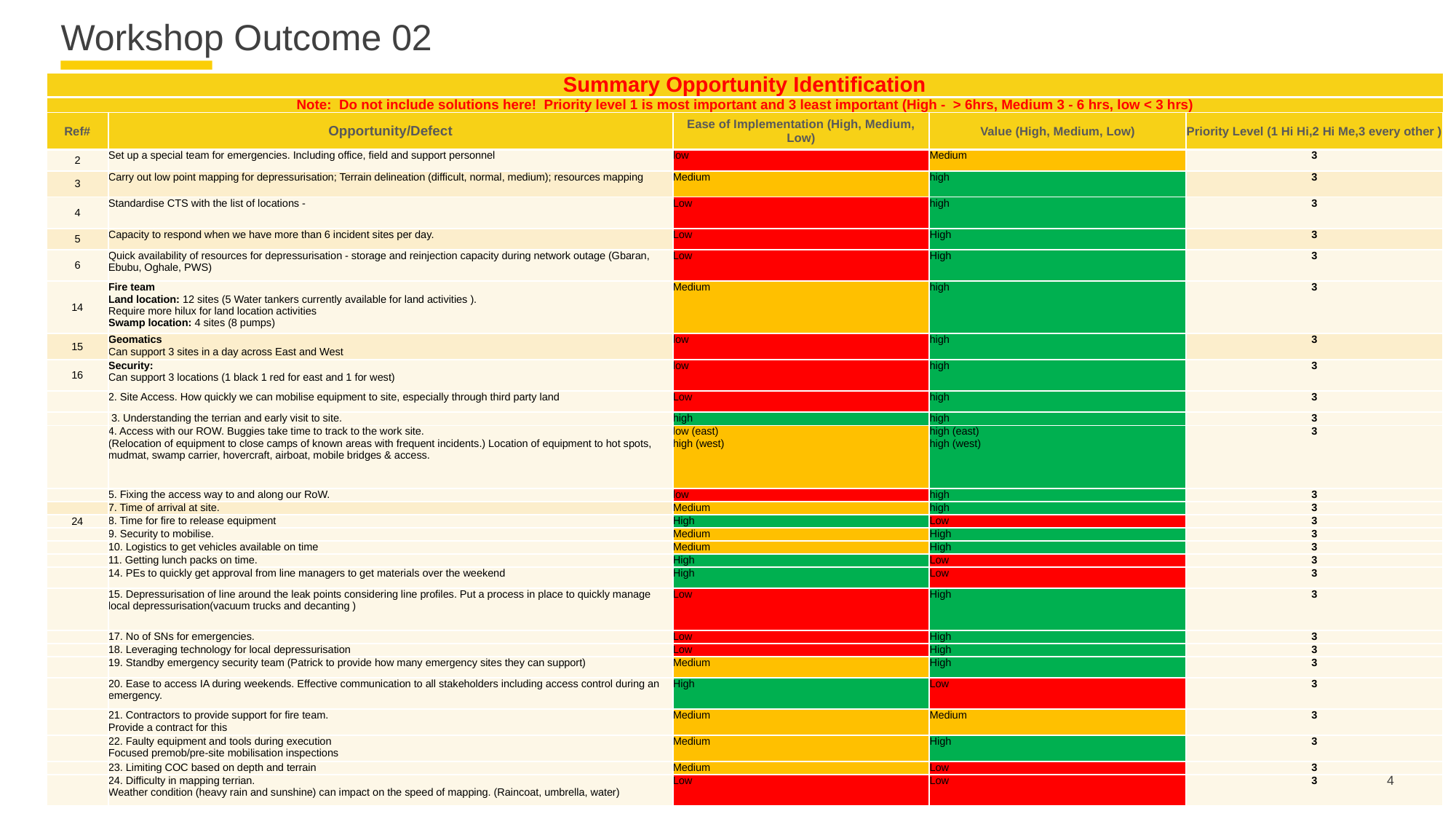

# Workshop Outcome 02
| Summary Opportunity Identification |  |  |  |  |
| --- | --- | --- | --- | --- |
| Note: Do not include solutions here! Priority level 1 is most important and 3 least important (High - > 6hrs, Medium 3 - 6 hrs, low < 3 hrs) |  |  |  |  |
| Ref# | Opportunity/Defect | Ease of Implementation (High, Medium, Low) | Value (High, Medium, Low) | Priority Level (1 Hi Hi,2 Hi Me,3 every other ) |
| 2 | Set up a special team for emergencies. Including office, field and support personnel | low | Medium | 3 |
| 3 | Carry out low point mapping for depressurisation; Terrain delineation (difficult, normal, medium); resources mapping | Medium | high | 3 |
| 4 | Standardise CTS with the list of locations - | Low | high | 3 |
| 5 | Capacity to respond when we have more than 6 incident sites per day. | Low | High | 3 |
| 6 | Quick availability of resources for depressurisation - storage and reinjection capacity during network outage (Gbaran, Ebubu, Oghale, PWS) | Low | High | 3 |
| 14 | Fire team Land location: 12 sites (5 Water tankers currently available for land activities ). Require more hilux for land location activities Swamp location: 4 sites (8 pumps) | Medium | high | 3 |
| 15 | Geomatics Can support 3 sites in a day across East and West | low | high | 3 |
| 16 | Security: Can support 3 locations (1 black 1 red for east and 1 for west) | low | high | 3 |
|  | 2. Site Access. How quickly we can mobilise equipment to site, especially through third party land | Low | high | 3 |
|  | 3. Understanding the terrian and early visit to site. | high | high | 3 |
|  | 4. Access with our ROW. Buggies take time to track to the work site. (Relocation of equipment to close camps of known areas with frequent incidents.) Location of equipment to hot spots, mudmat, swamp carrier, hovercraft, airboat, mobile bridges & access. | low (east) high (west) | high (east) high (west) | 3 |
|  | 5. Fixing the access way to and along our RoW. | low | high | 3 |
|  | 7. Time of arrival at site. | Medium | high | 3 |
| 24 | 8. Time for fire to release equipment | High | Low | 3 |
|  | 9. Security to mobilise. | Medium | High | 3 |
|  | 10. Logistics to get vehicles available on time | Medium | High | 3 |
|  | 11. Getting lunch packs on time. | High | Low | 3 |
|  | 14. PEs to quickly get approval from line managers to get materials over the weekend | High | Low | 3 |
|  | 15. Depressurisation of line around the leak points considering line profiles. Put a process in place to quickly manage local depressurisation(vacuum trucks and decanting ) | Low | High | 3 |
|  | 17. No of SNs for emergencies. | Low | High | 3 |
|  | 18. Leveraging technology for local depressurisation | Low | High | 3 |
|  | 19. Standby emergency security team (Patrick to provide how many emergency sites they can support) | Medium | High | 3 |
|  | 20. Ease to access IA during weekends. Effective communication to all stakeholders including access control during an emergency. | High | Low | 3 |
|  | 21. Contractors to provide support for fire team. Provide a contract for this | Medium | Medium | 3 |
|  | 22. Faulty equipment and tools during execution Focused premob/pre-site mobilisation inspections | Medium | High | 3 |
|  | 23. Limiting COC based on depth and terrain | Medium | Low | 3 |
|  | 24. Difficulty in mapping terrian. Weather condition (heavy rain and sunshine) can impact on the speed of mapping. (Raincoat, umbrella, water) | Low | Low | 3 |
4